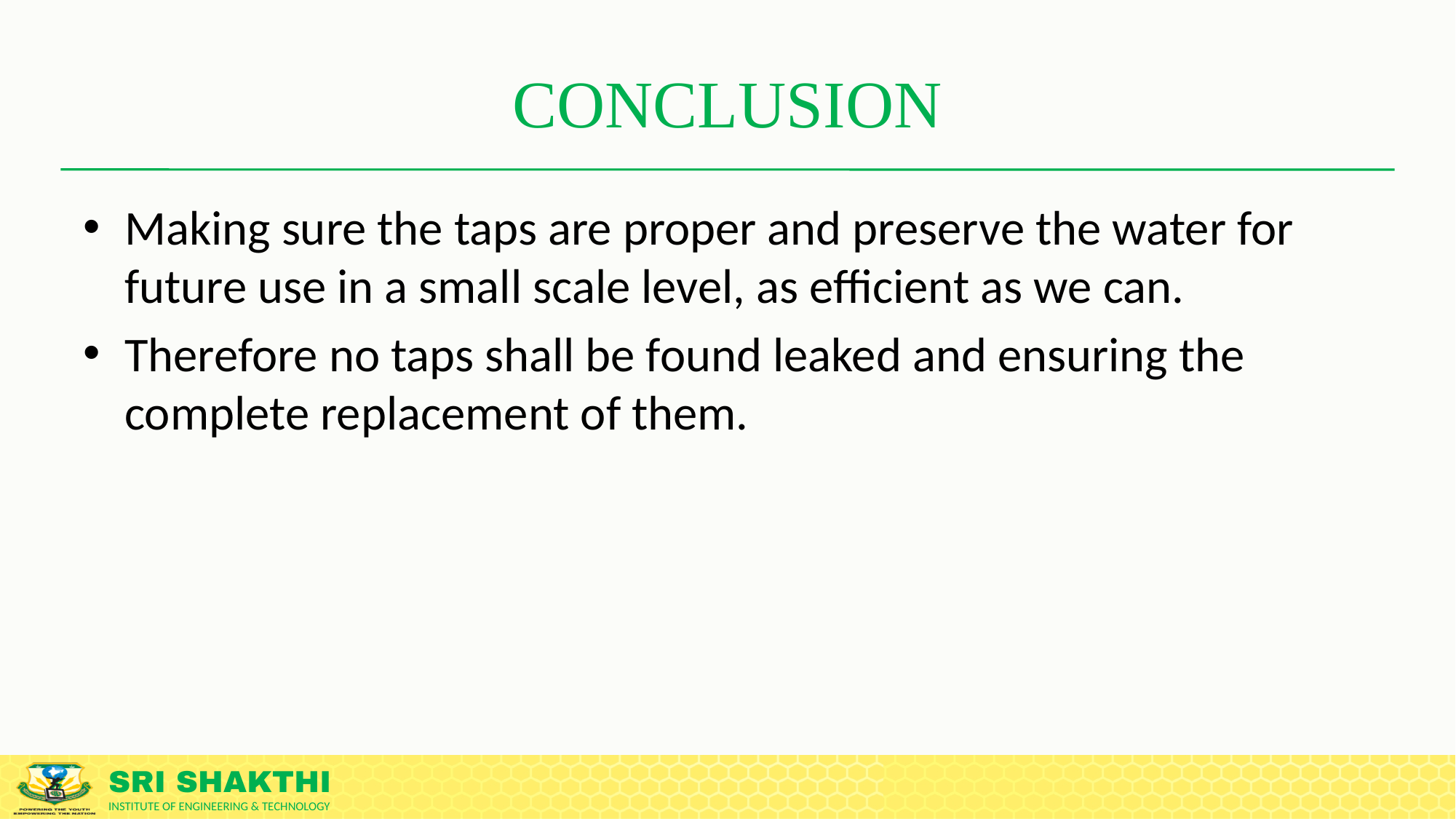

# CONCLUSION
Making sure the taps are proper and preserve the water for future use in a small scale level, as efficient as we can.
Therefore no taps shall be found leaked and ensuring the complete replacement of them.